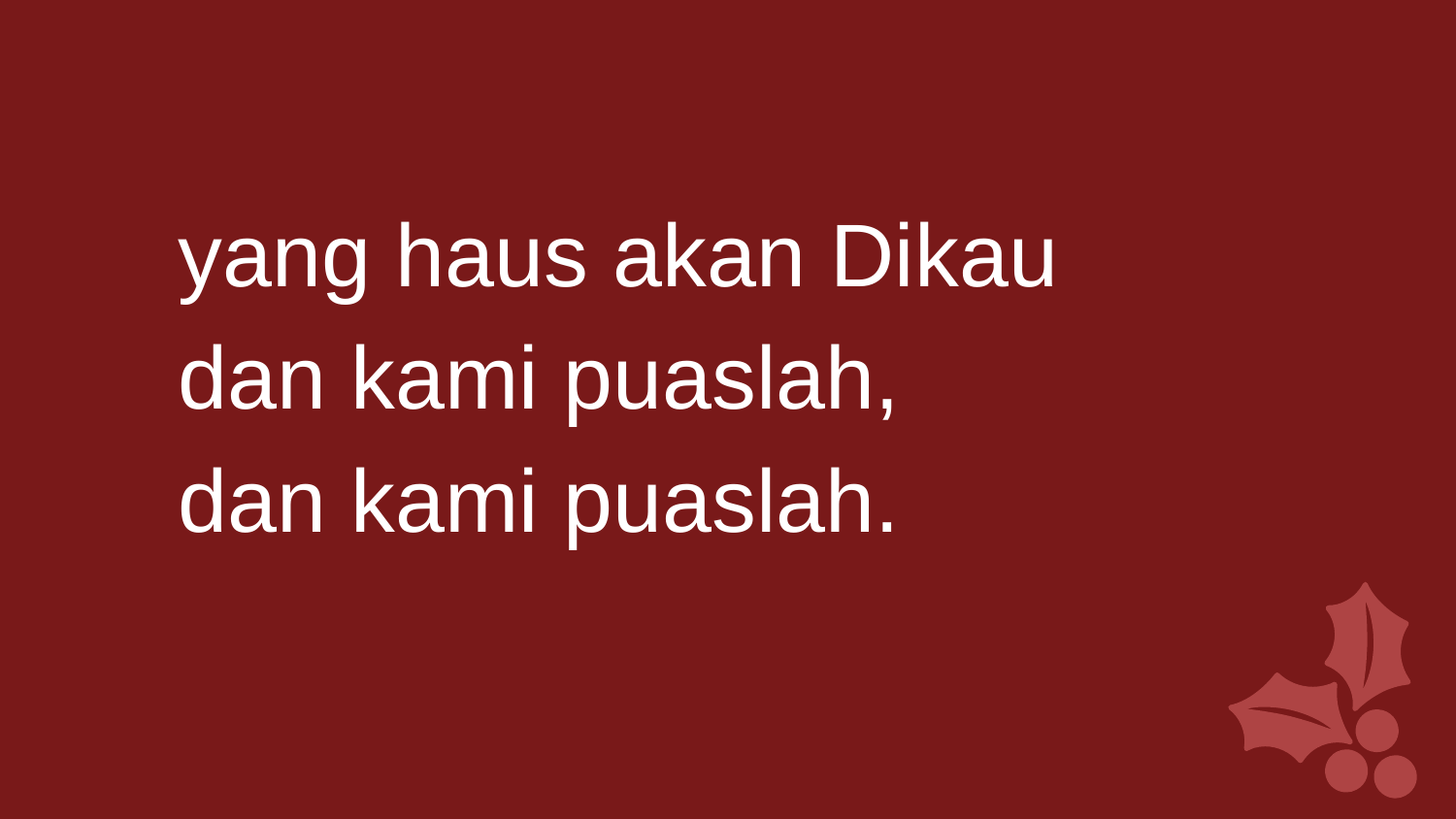

yang haus akan Dikau
dan kami puaslah,
dan kami puaslah.